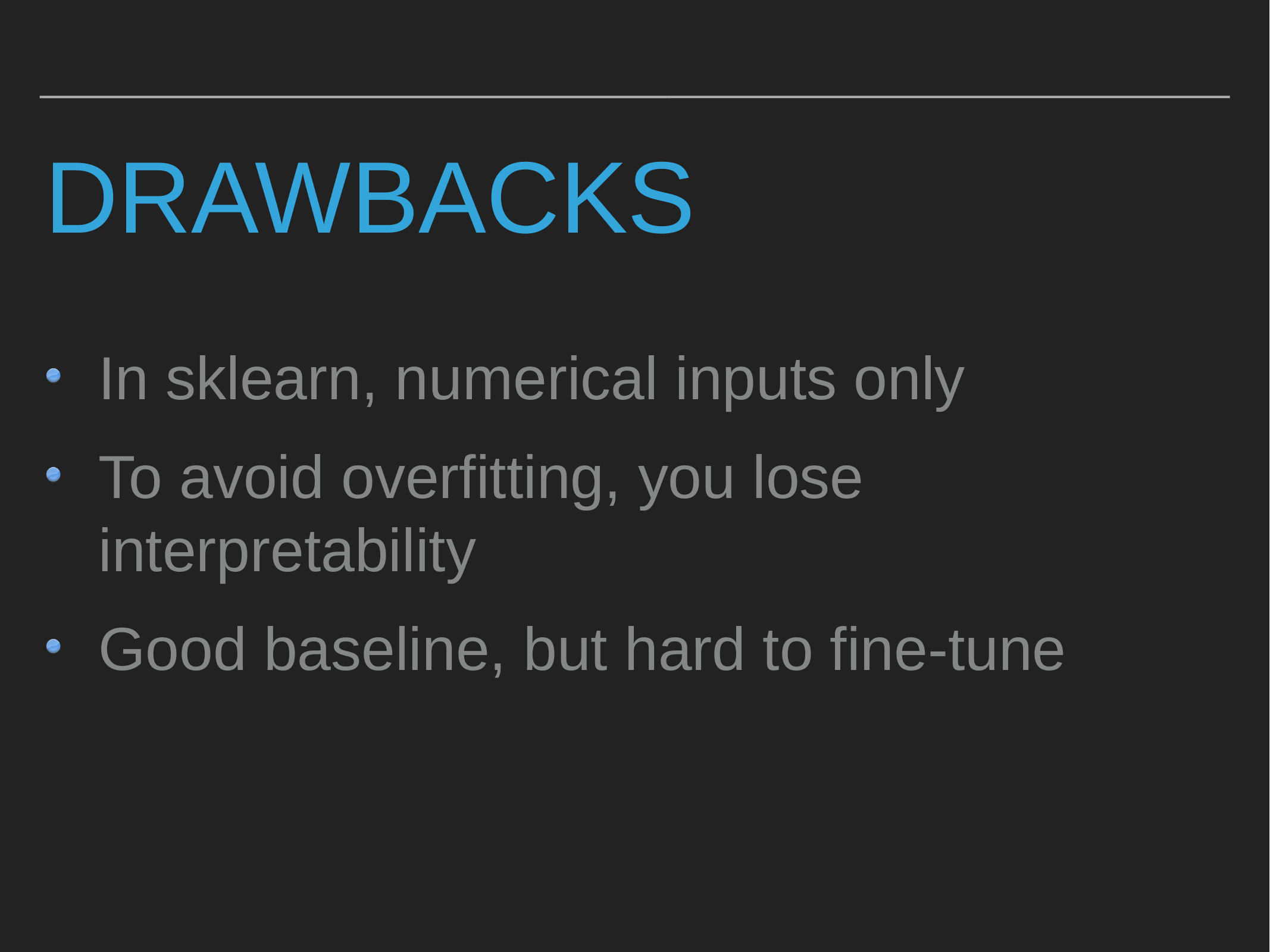

# Drawbacks
In sklearn, numerical inputs only
To avoid overfitting, you lose interpretability
Good baseline, but hard to fine-tune